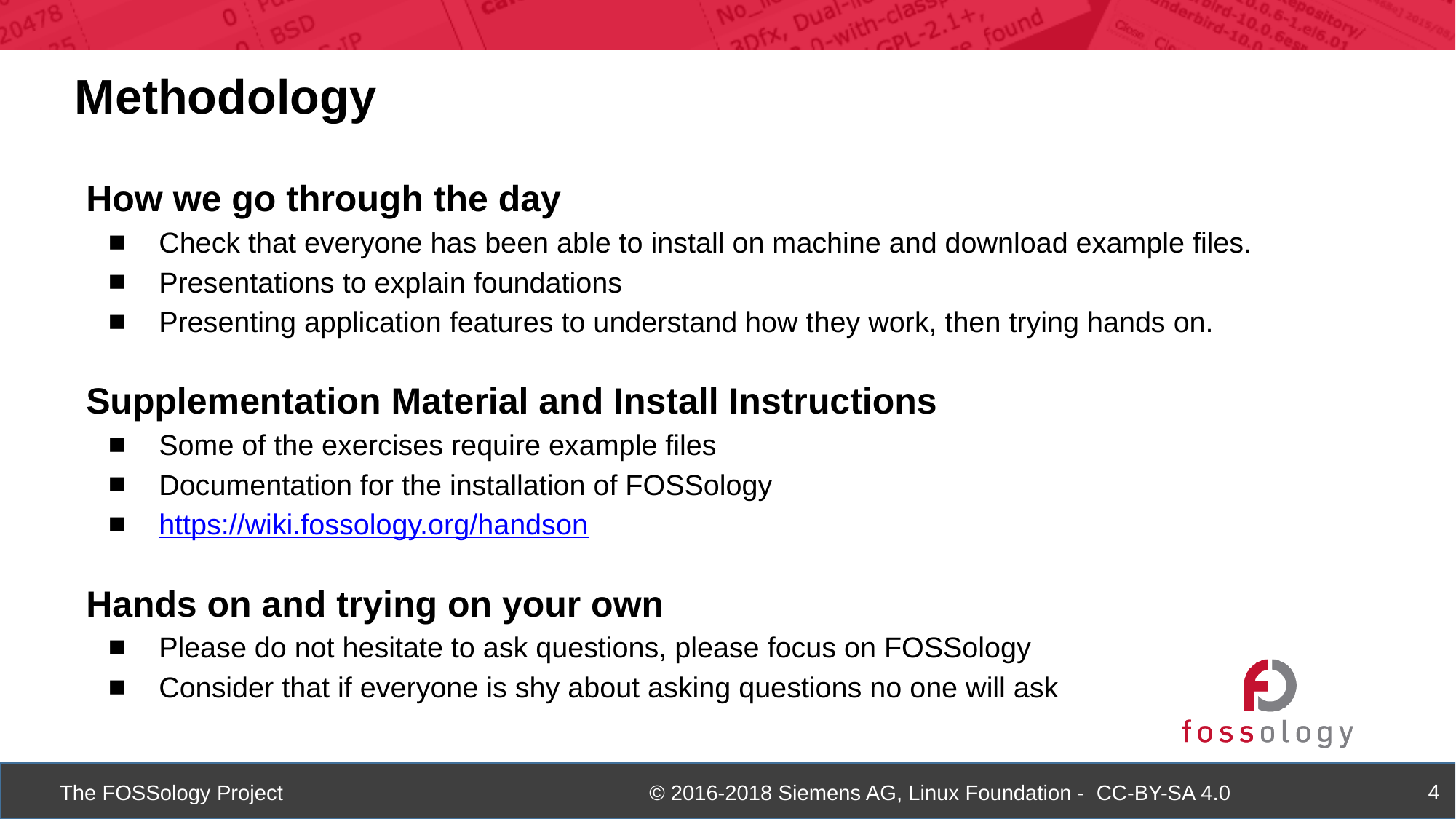

Methodology
How we go through the day
Check that everyone has been able to install on machine and download example files.
Presentations to explain foundations
Presenting application features to understand how they work, then trying hands on.

Supplementation Material and Install Instructions
Some of the exercises require example files
Documentation for the installation of FOSSology
https://wiki.fossology.org/handson

Hands on and trying on your own
Please do not hesitate to ask questions, please focus on FOSSology
Consider that if everyone is shy about asking questions no one will ask